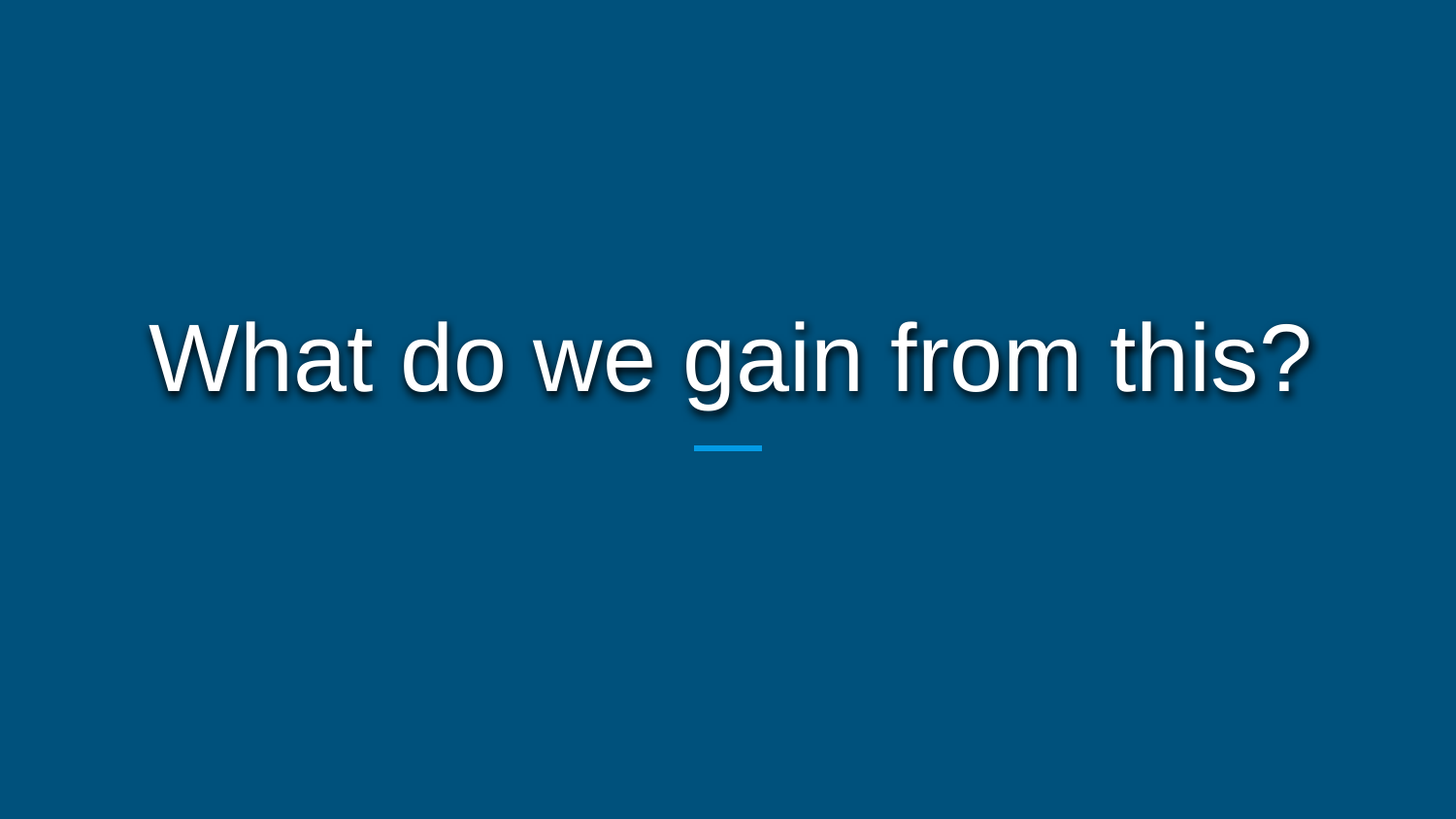

# What do we gain from this?